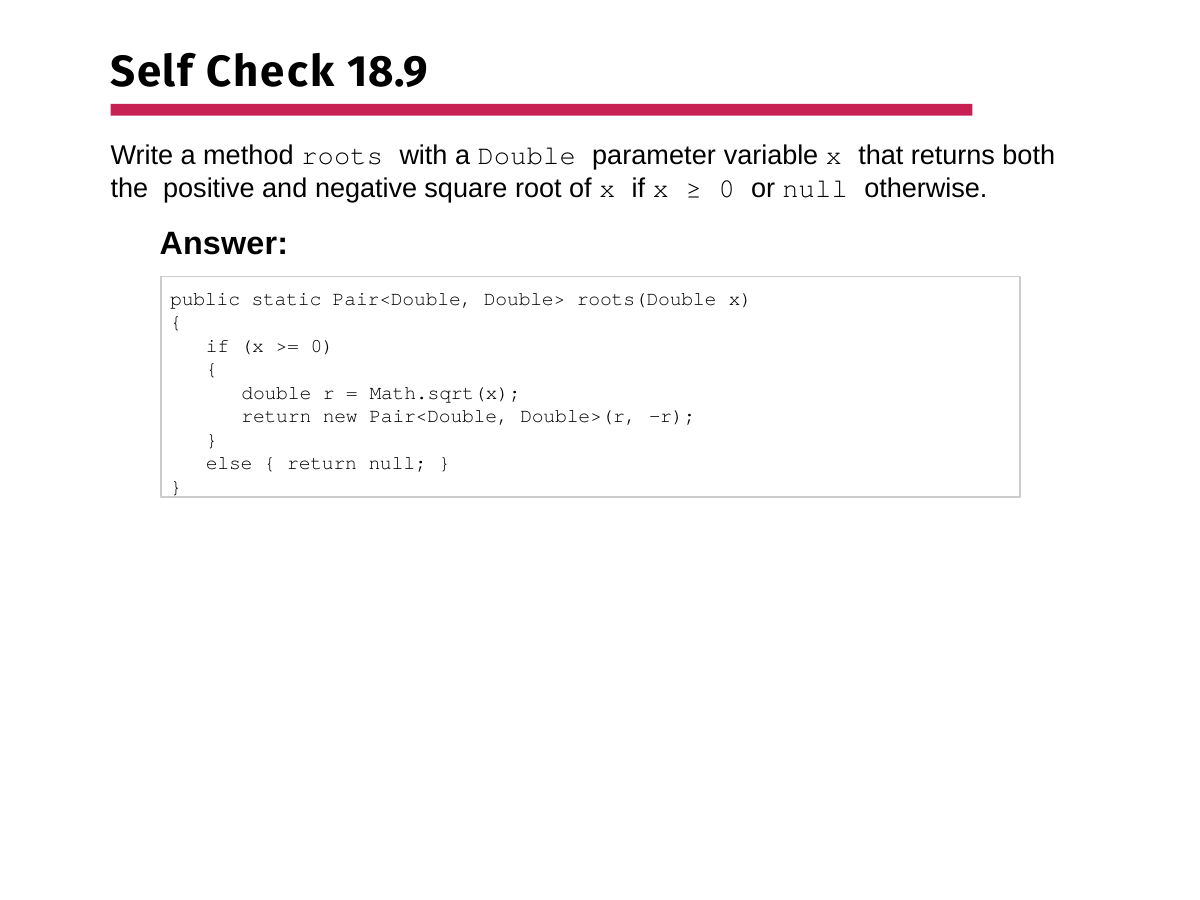

# Self Check 18.9
Write a method roots with a Double parameter variable x that returns both the  positive and negative square root of x if x ≥ 0 or null otherwise.
Answer:
public static Pair<Double, Double> roots(Double x)
{
if (x >= 0)
{
double r = Math.sqrt(x);
return new Pair<Double, Double>(r, -r);
}
else { return null; }
}